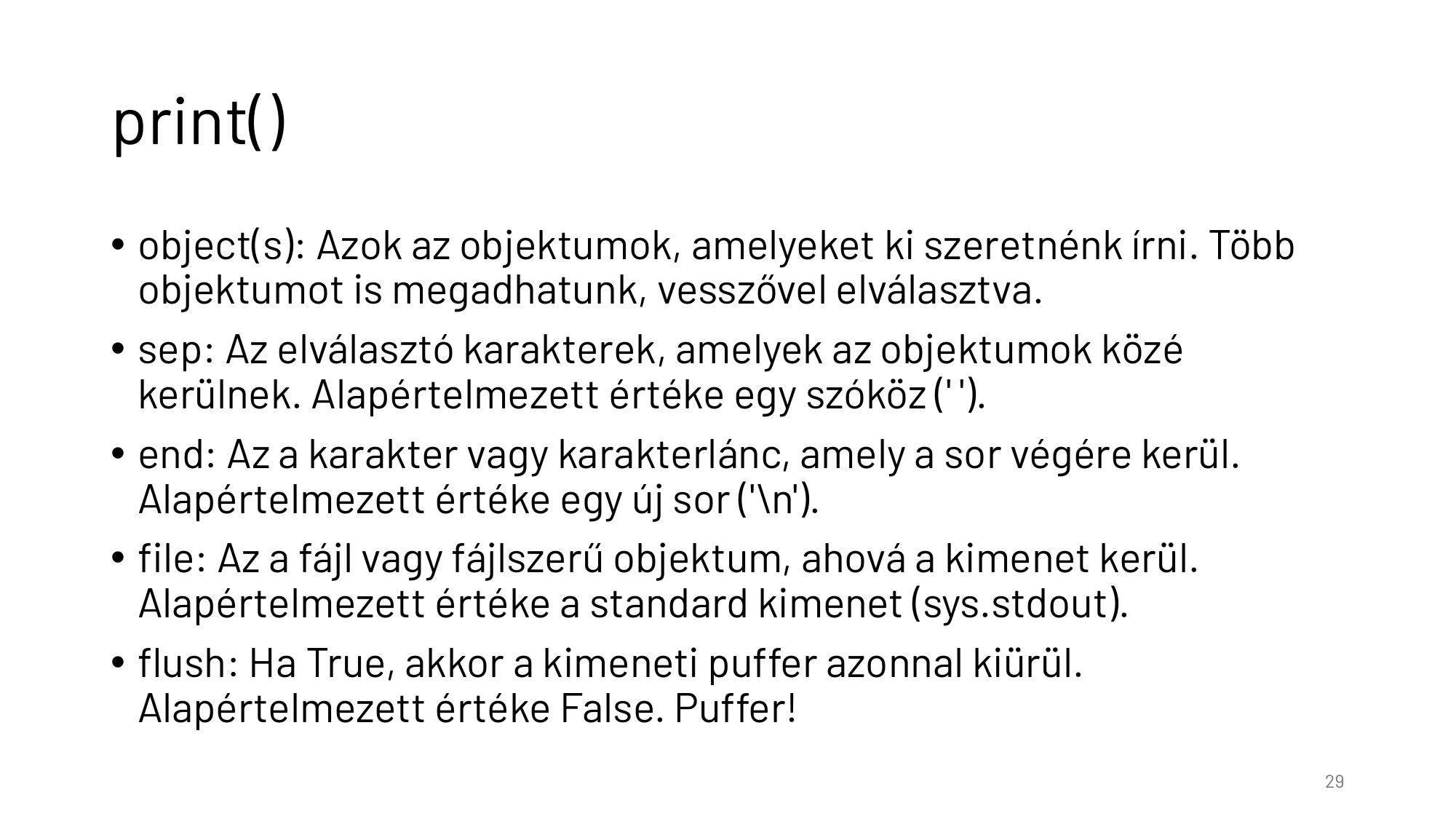

# print()
object(s): Azok az objektumok, amelyeket ki szeretnénk írni. Több objektumot is megadhatunk, vesszővel elválasztva.
sep: Az elválasztó karakterek, amelyek az objektumok közé kerülnek. Alapértelmezett értéke egy szóköz (' ').
end: Az a karakter vagy karakterlánc, amely a sor végére kerül. Alapértelmezett értéke egy új sor ('\n').
file: Az a fájl vagy fájlszerű objektum, ahová a kimenet kerül. Alapértelmezett értéke a standard kimenet (sys.stdout).
flush: Ha True, akkor a kimeneti puffer azonnal kiürül. Alapértelmezett értéke False. Puffer!

29